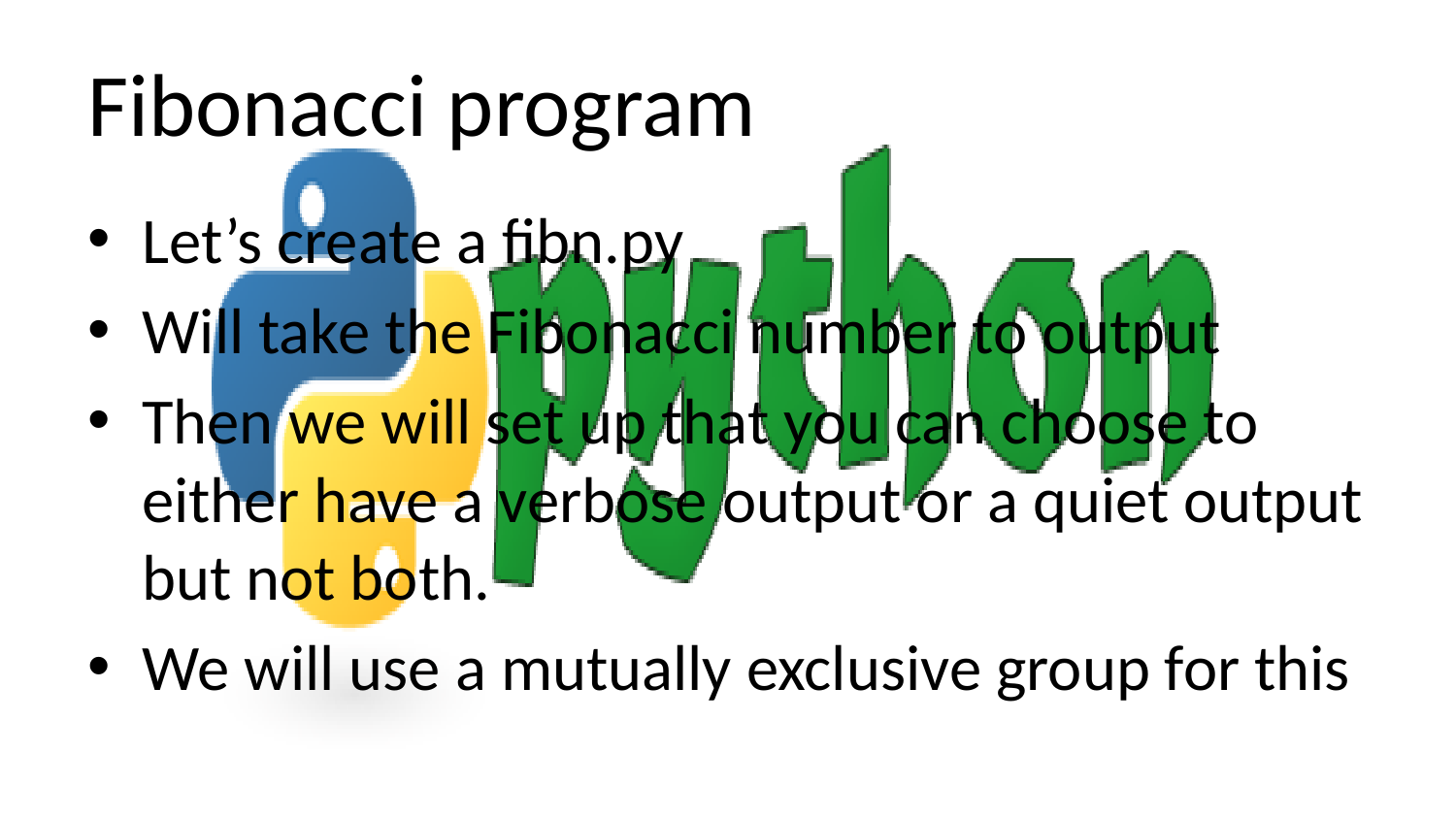

# Fibonacci program
Let’s create a fibn.py
Will take the Fibonacci number to output
Then we will set up that you can choose to either have a verbose output or a quiet output but not both.
We will use a mutually exclusive group for this